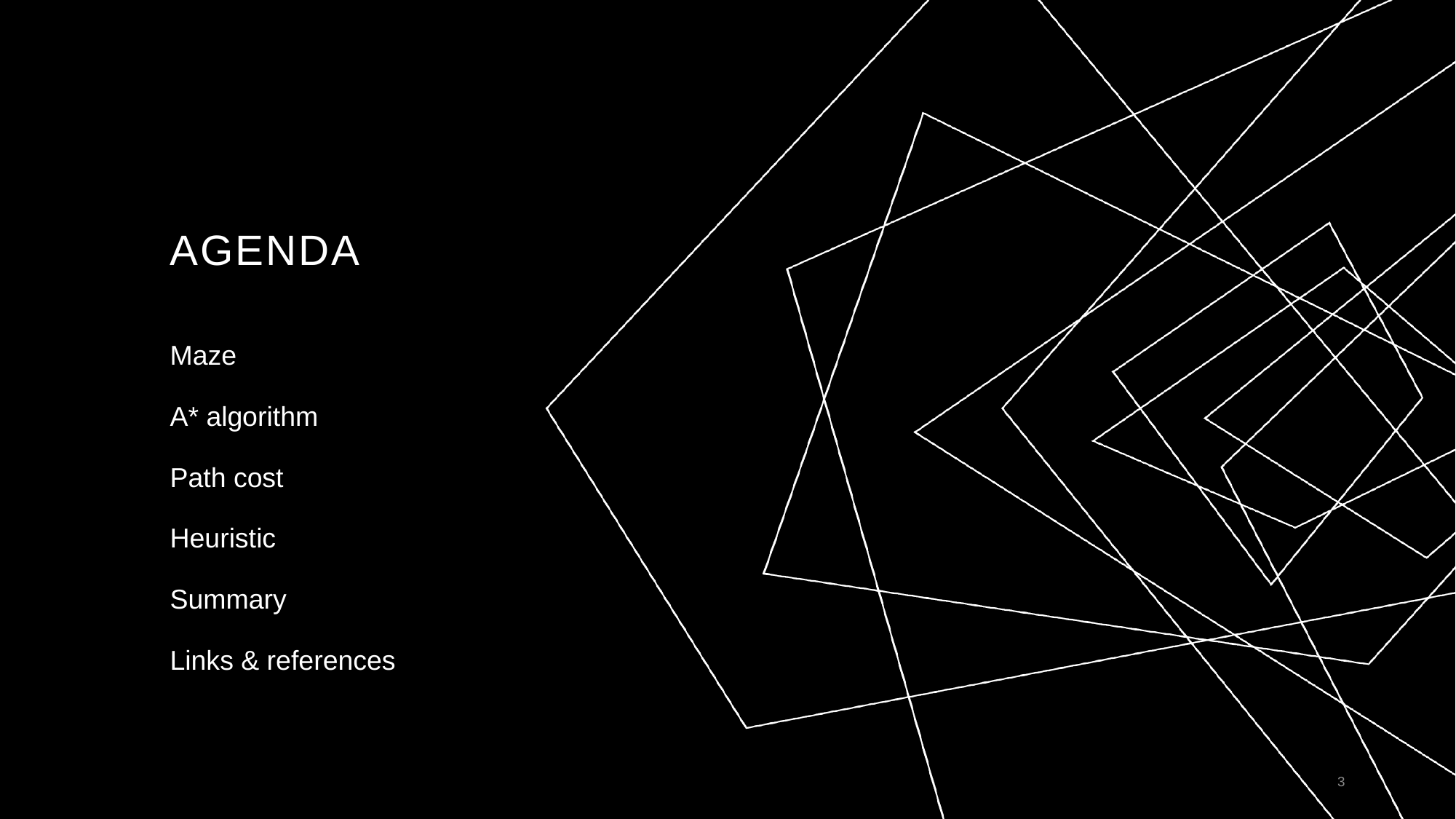

# AGENDA
Maze
A* algorithm
Path cost
Heuristic
Summary
Links & references
3